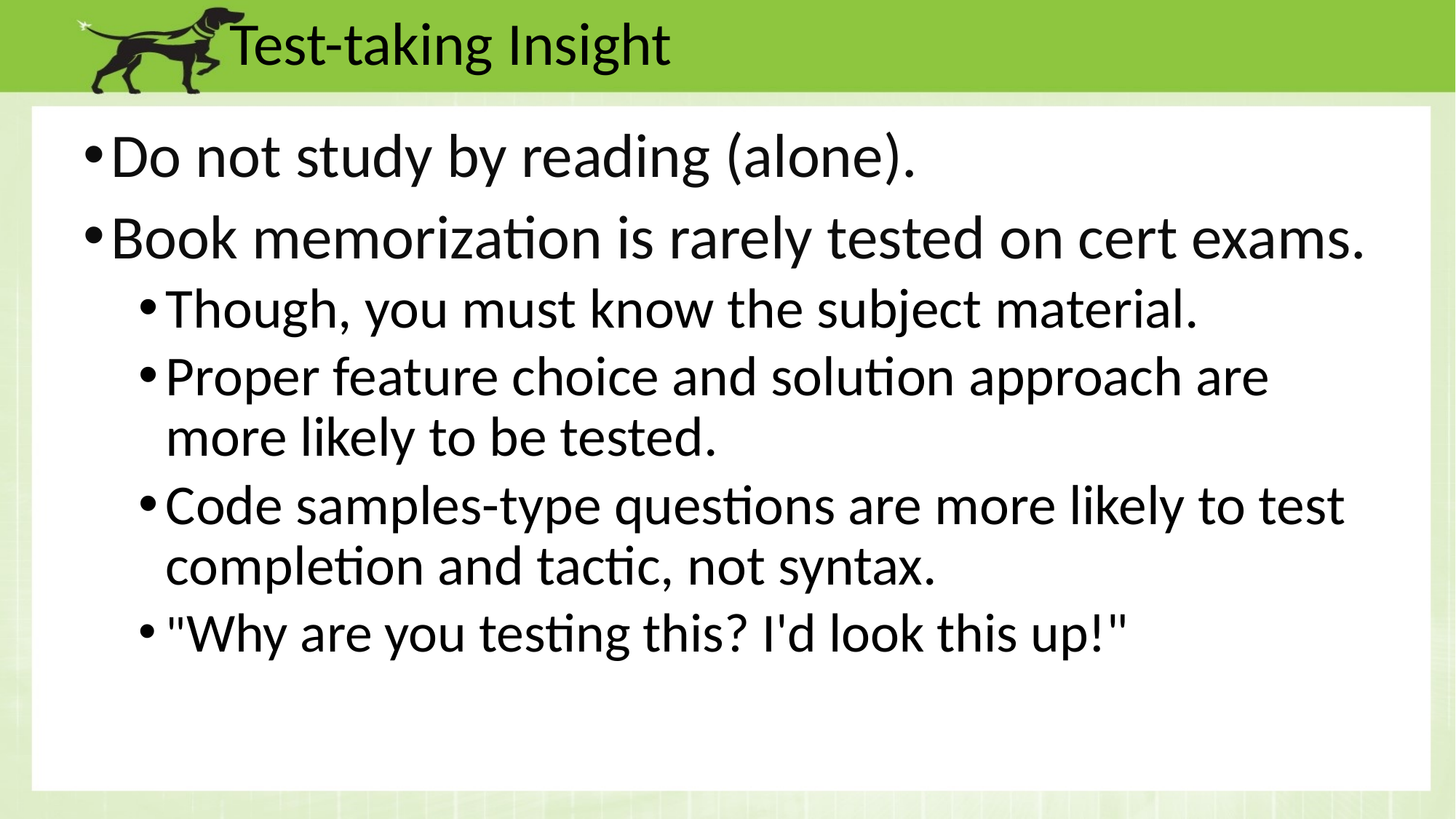

# Test-taking Insight
Do not study by reading (alone).
Book memorization is rarely tested on cert exams.
Though, you must know the subject material.
Proper feature choice and solution approach are more likely to be tested.
Code samples-type questions are more likely to test completion and tactic, not syntax.
"Why are you testing this? I'd look this up!"